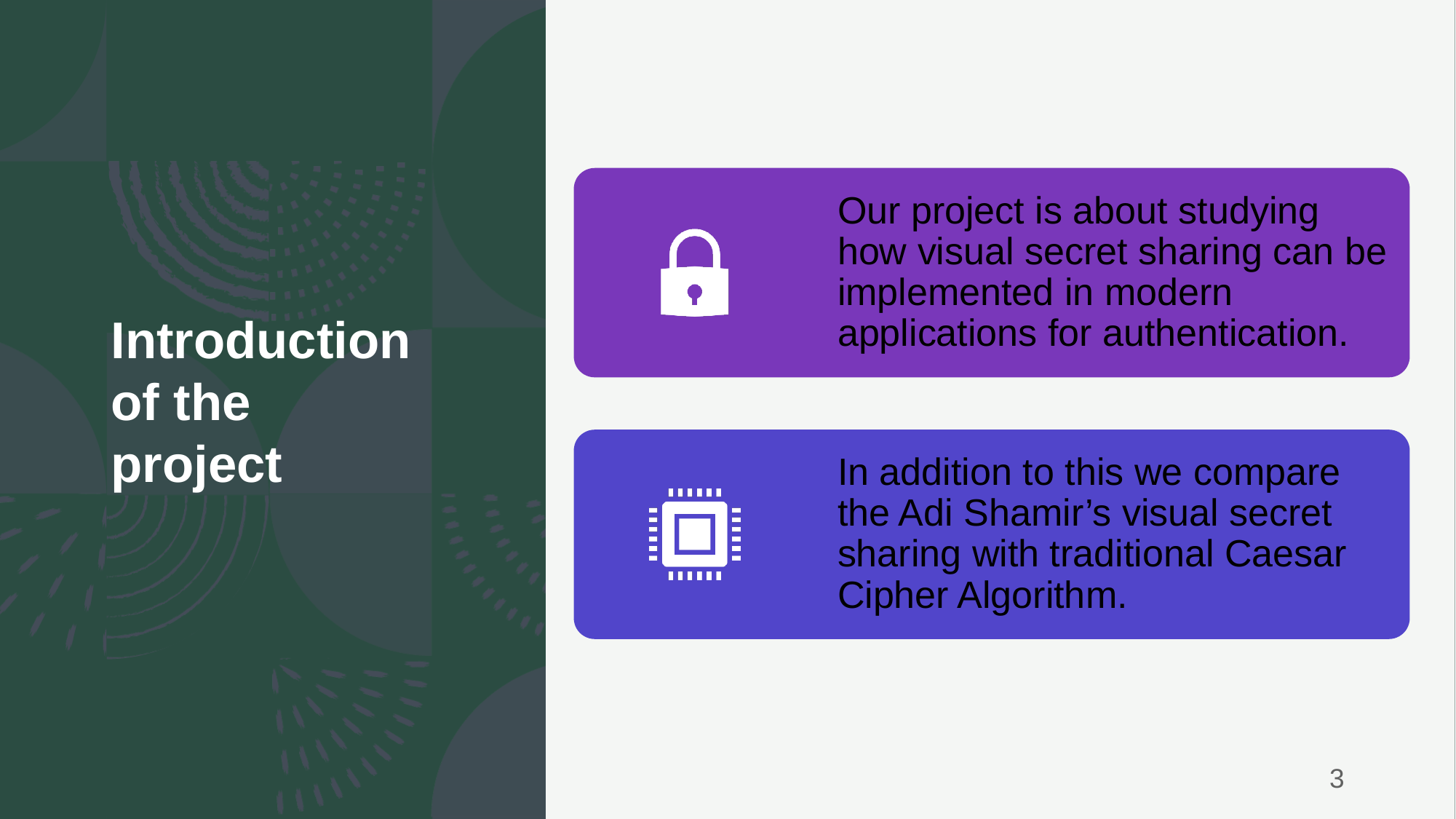

Our project is about studying how visual secret sharing can be implemented in modern applications for authentication.
In addition to this we compare the Adi Shamir’s visual secret sharing with traditional Caesar Cipher Algorithm.
# Introduction of the project
3